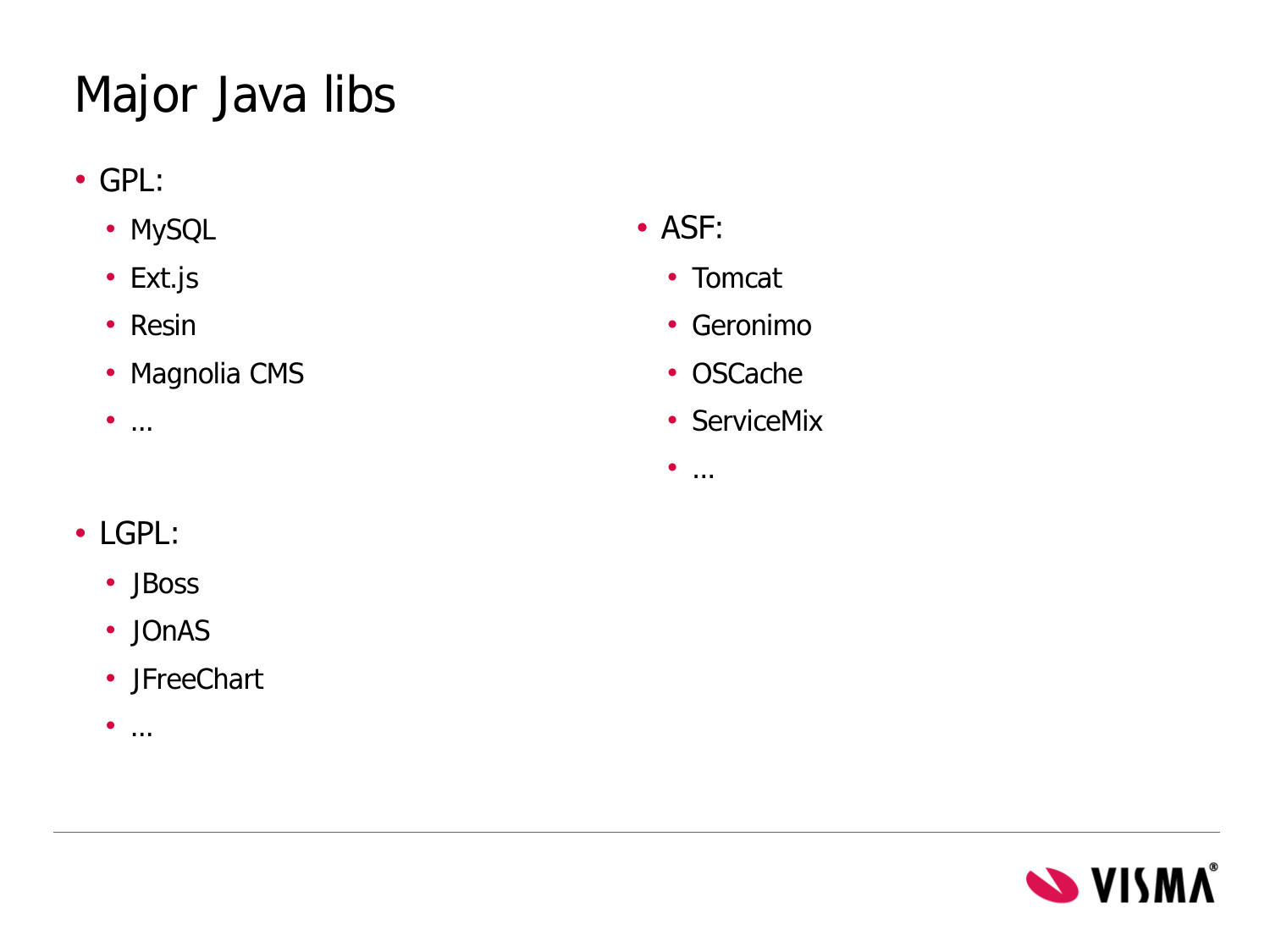

# Major Java libs
GPL:
MySQL
Ext.js
Resin
Magnolia CMS
…

LGPL:
JBoss
JOnAS
JFreeChart
…

ASF:
Tomcat
Geronimo
OSCache
ServiceMix
…